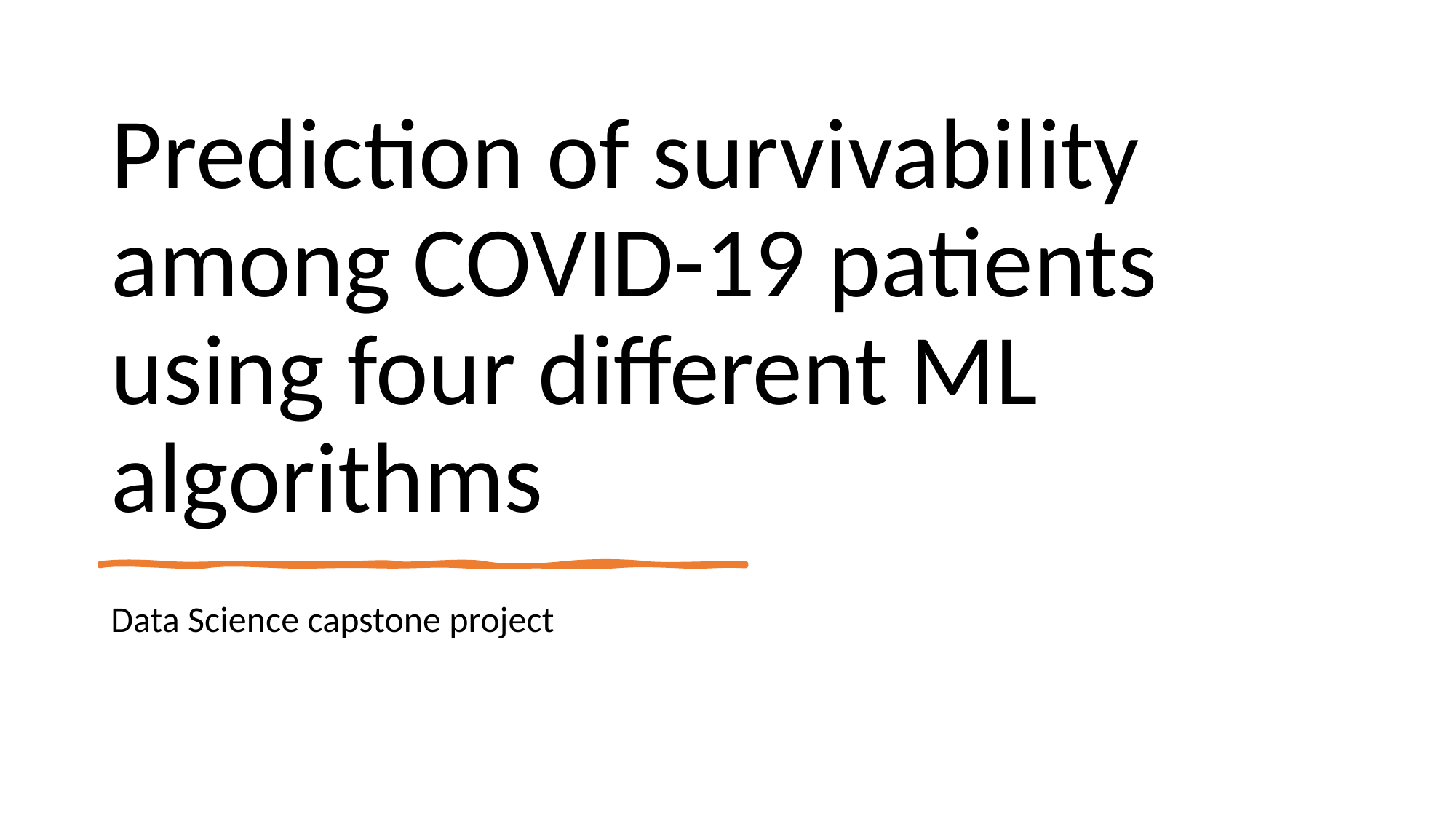

# Prediction of survivability among COVID-19 patients using four different ML algorithms

Data Science capstone project